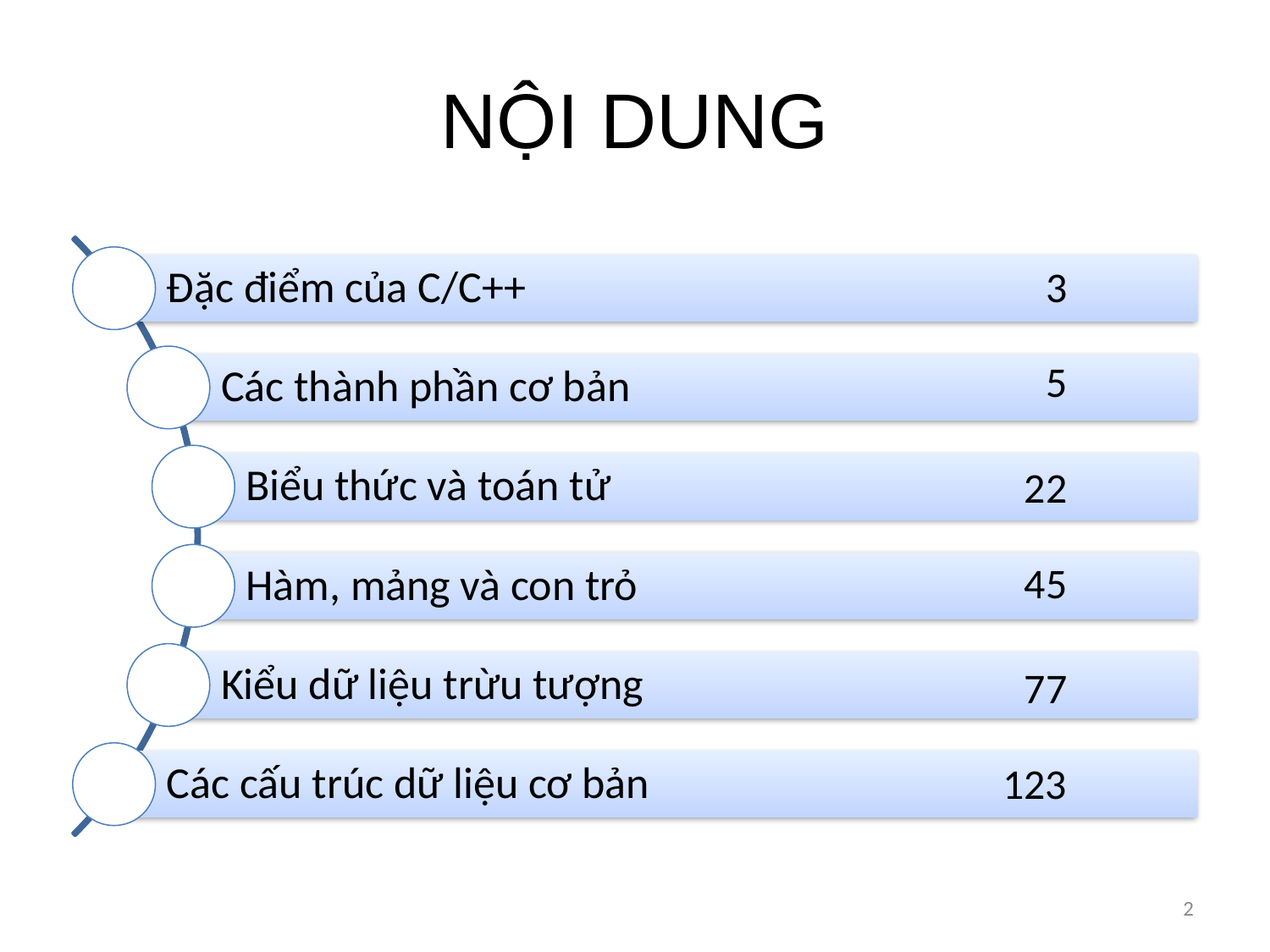

# NỘI DUNG
Đặc điểm của C/C++
Các thành phần cơ bản
Biểu thức và toán tử
Hàm, mảng và con trỏ
Kiểu dữ liệu trừu tượng
Các cấu trúc dữ liệu cơ bản
3
5
22
45
77
123
2